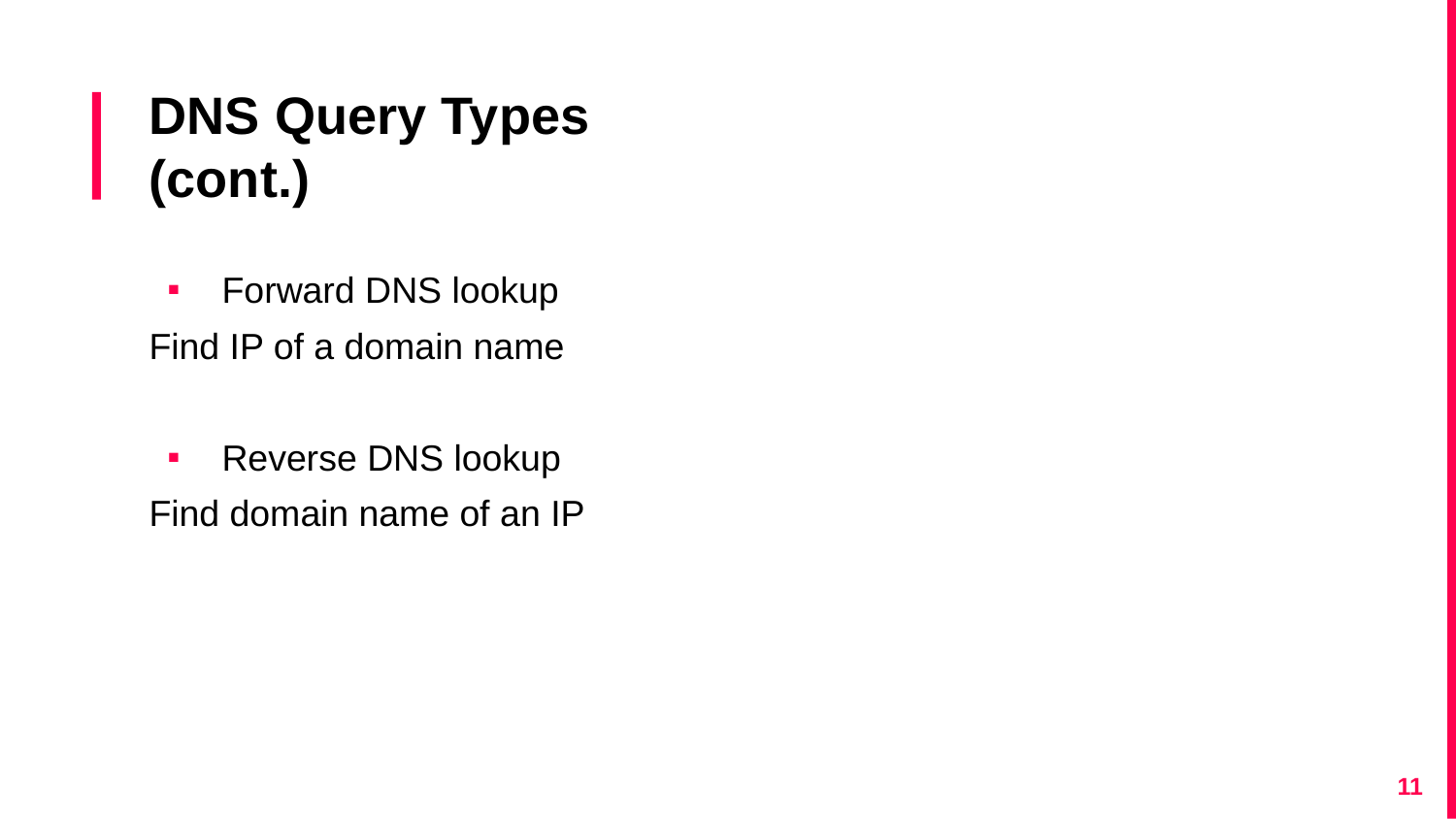

# DNS Query Types (cont.)
Forward DNS lookup
Find IP of a domain name

Reverse DNS lookup
Find domain name of an IP
11